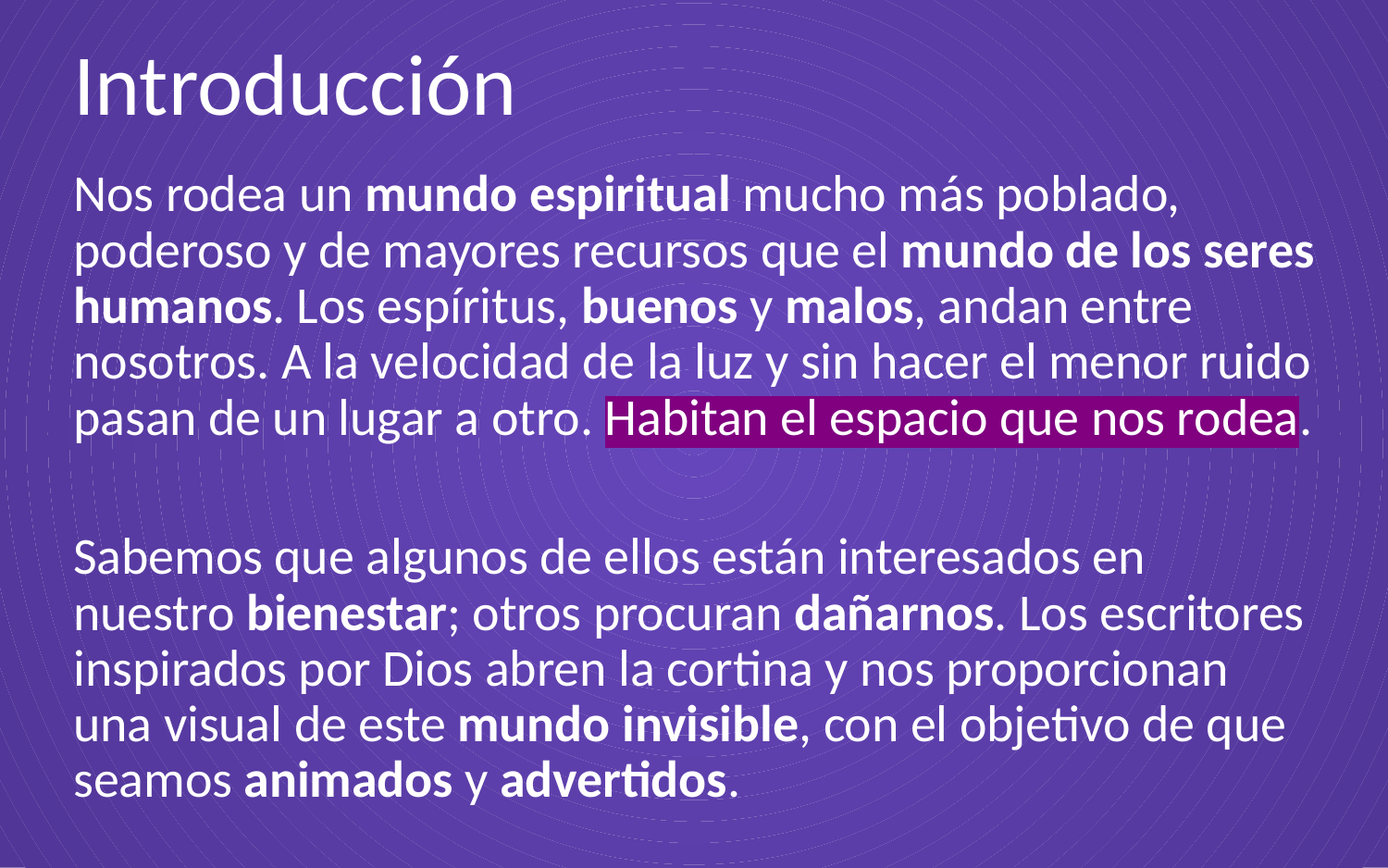

# Introducción
Nos rodea un mundo espiritual mucho más poblado, poderoso y de mayores recursos que el mundo de los seres humanos. Los espíritus, buenos y malos, andan entre nosotros. A la velocidad de la luz y sin hacer el menor ruido pasan de un lugar a otro. Habitan el espacio que nos rodea.

Sabemos que algunos de ellos están interesados en nuestro bienestar; otros procuran dañarnos. Los escritores inspirados por Dios abren la cortina y nos proporcionan una visual de este mundo invisible, con el objetivo de que seamos animados y advertidos.